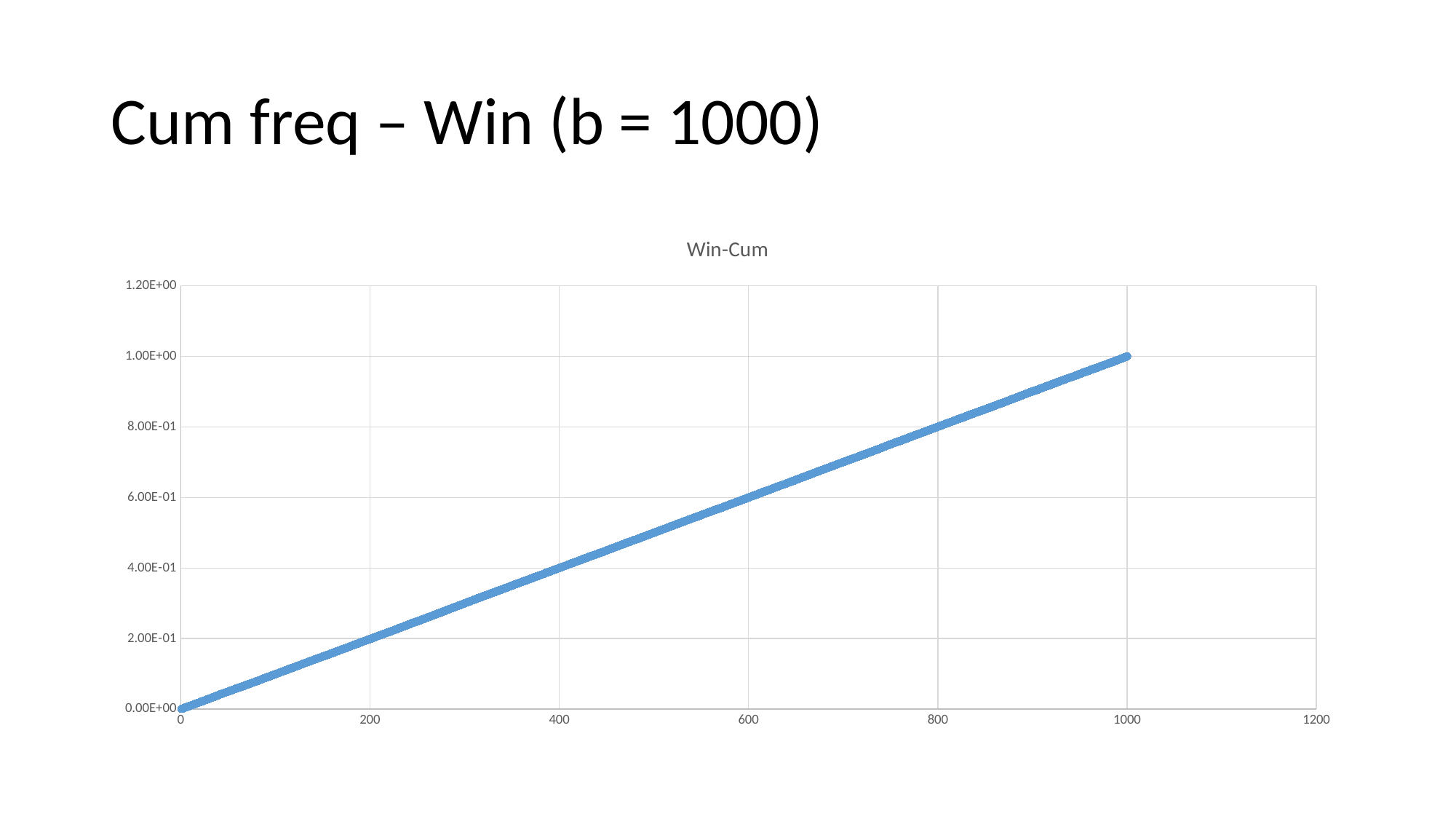

# Cum freq – Win (b = 1000)

### Chart:

| Category |  |
|---|---|